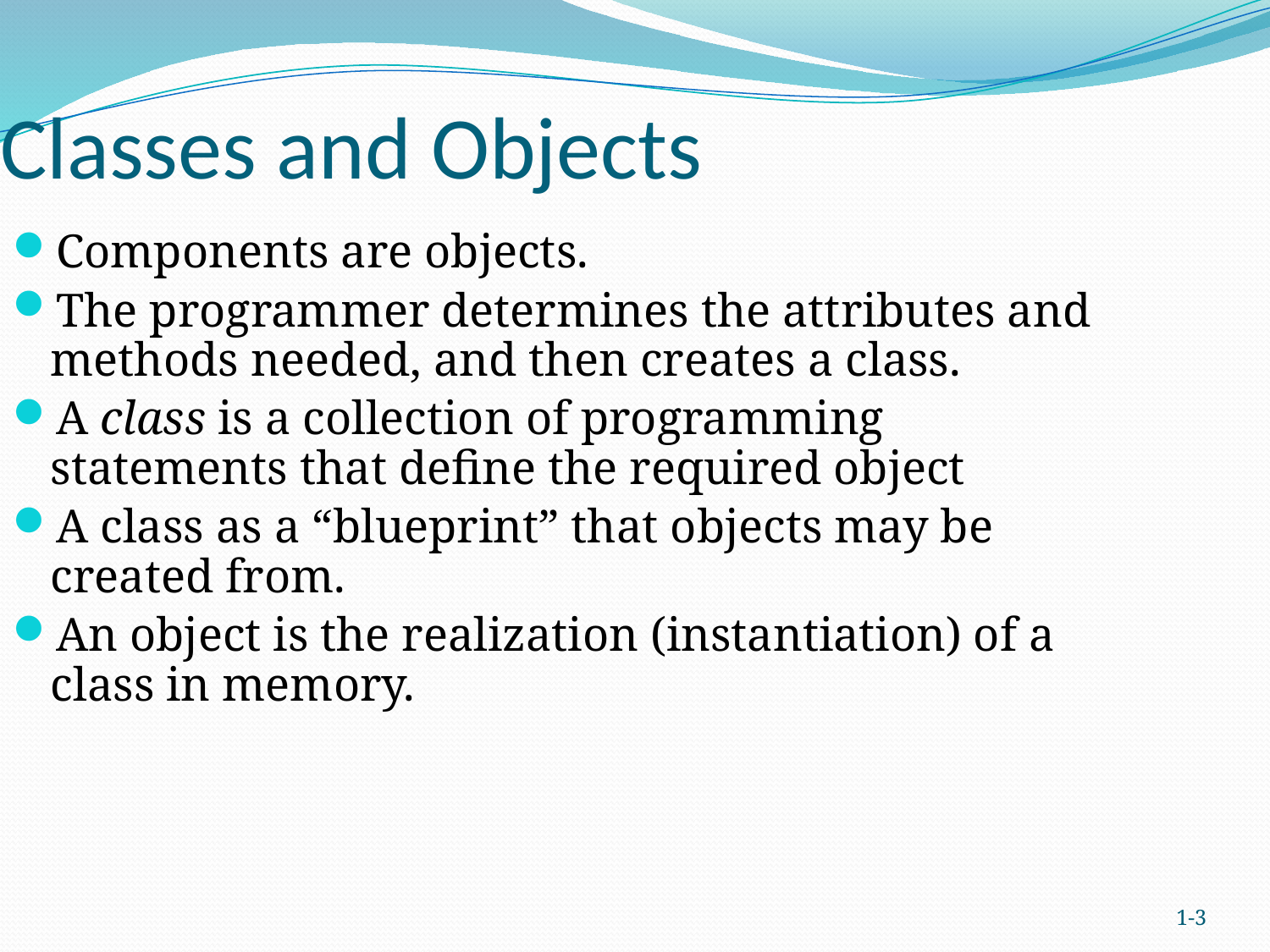

Classes and Objects
Components are objects.
The programmer determines the attributes and methods needed, and then creates a class.
A class is a collection of programming statements that define the required object
A class as a “blueprint” that objects may be created from.
An object is the realization (instantiation) of a class in memory.
1-3